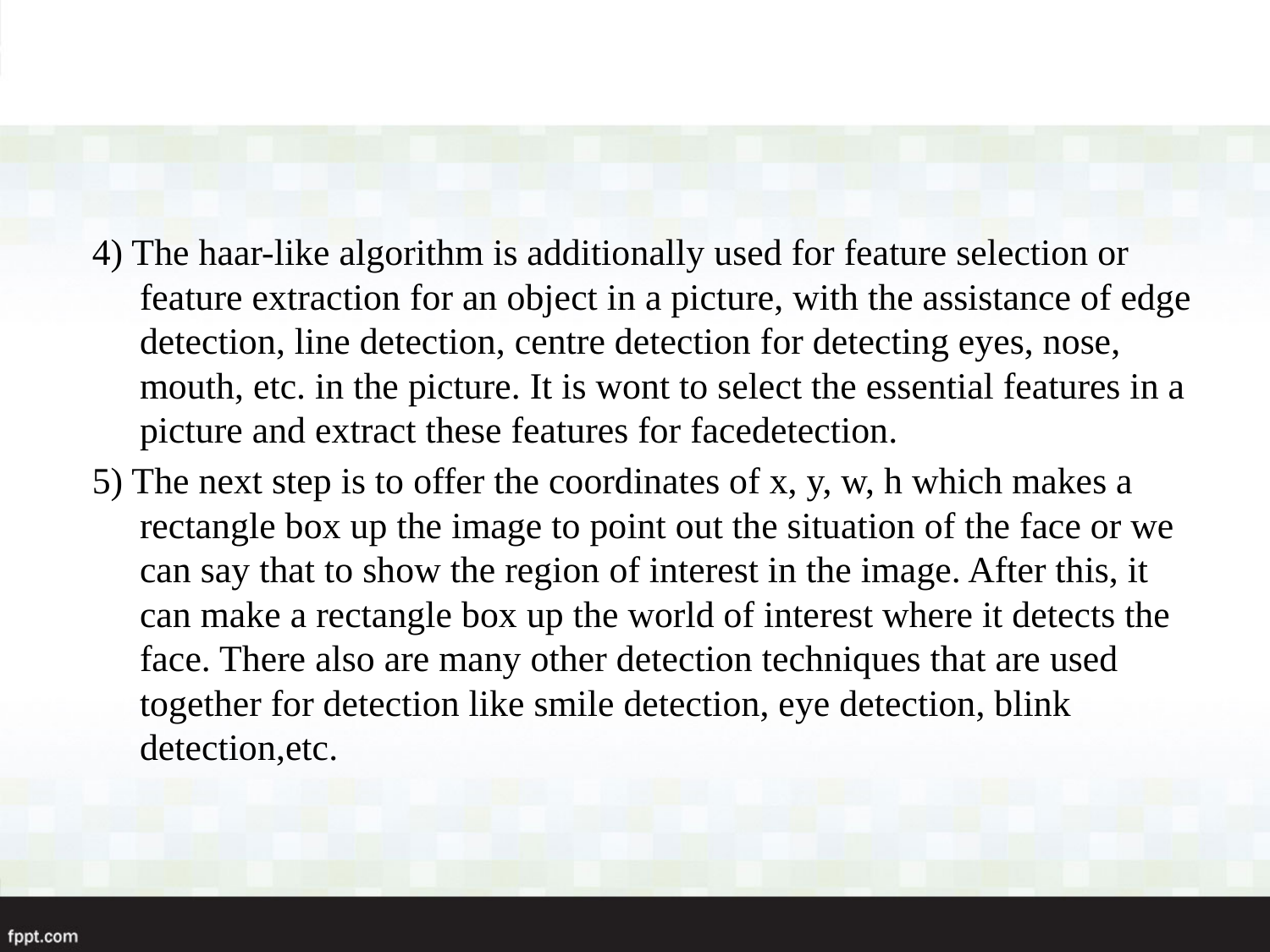

4) The haar-like algorithm is additionally used for feature selection or feature extraction for an object in a picture, with the assistance of edge detection, line detection, centre detection for detecting eyes, nose, mouth, etc. in the picture. It is wont to select the essential features in a picture and extract these features for facedetection.
5) The next step is to offer the coordinates of x, y, w, h which makes a rectangle box up the image to point out the situation of the face or we can say that to show the region of interest in the image. After this, it can make a rectangle box up the world of interest where it detects the face. There also are many other detection techniques that are used together for detection like smile detection, eye detection, blink detection,etc.